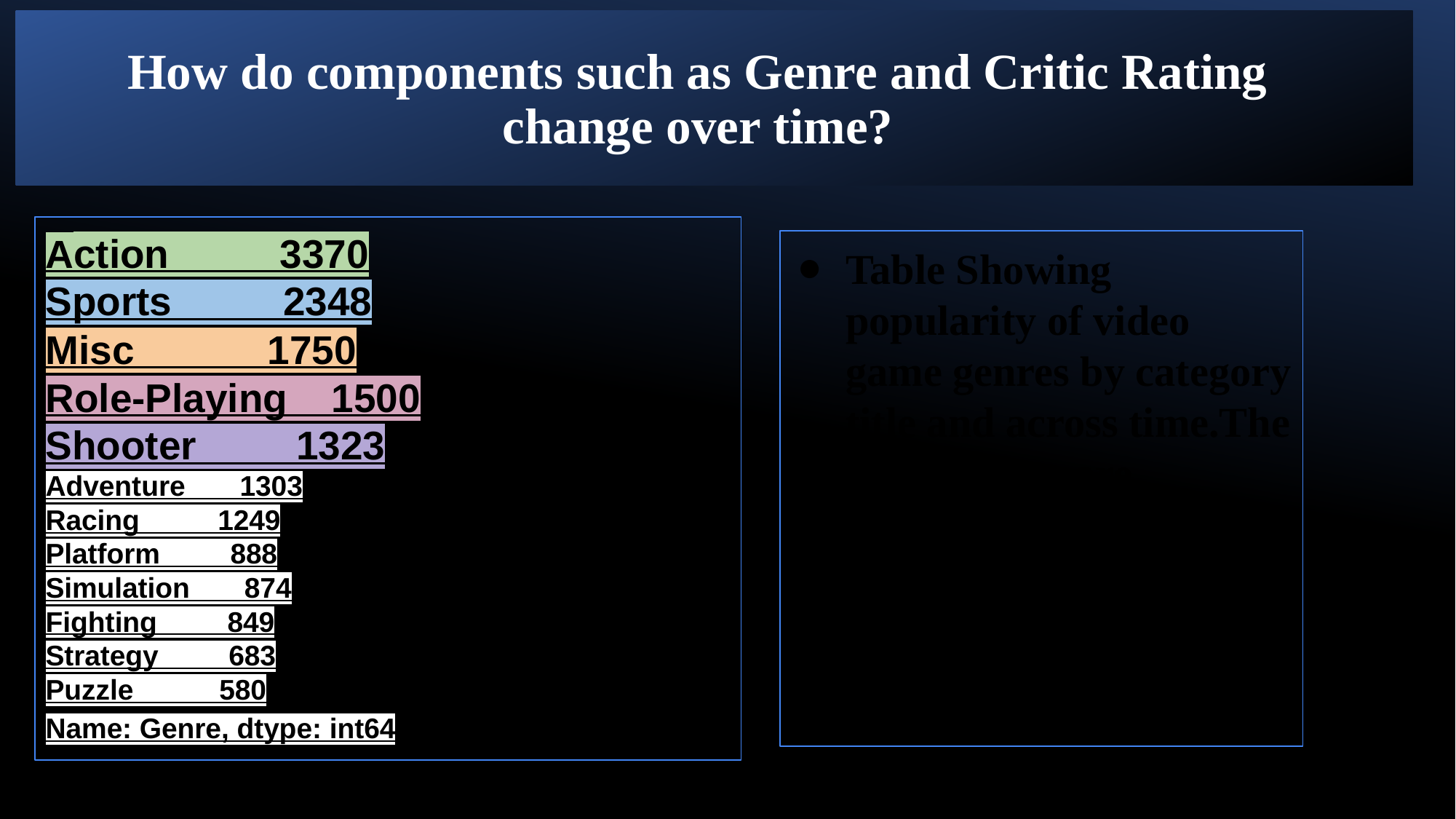

How do components such as Genre and Critic Rating change over time?
Action          3370
Sports          2348
Misc            1750
Role-Playing    1500
Shooter         1323
Adventure       1303
Racing          1249
Platform         888
Simulation       874
Fighting         849
Strategy         683
Puzzle           580
Name: Genre, dtype: int64

Table Showing popularity of video game genres by category title and across time.The top 5 genres are highlighted.

Total of 12 Genre categories.